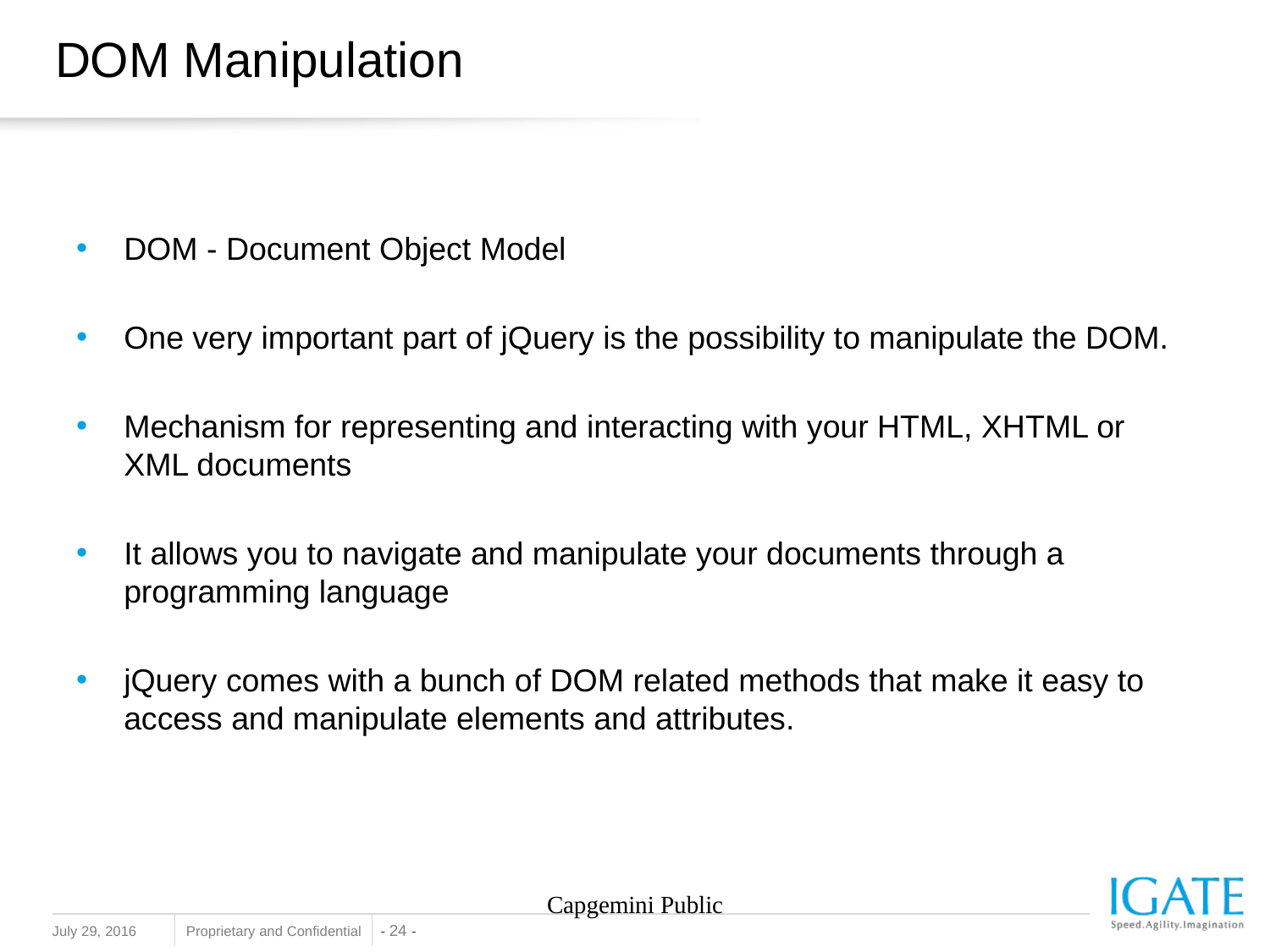

# DOM Manipulation
DOM - Document Object Model

One very important part of jQuery is the possibility to manipulate the DOM.

Mechanism for representing and interacting with your HTML, XHTML or XML documents

It allows you to navigate and manipulate your documents through a programming language

jQuery comes with a bunch of DOM related methods that make it easy to access and manipulate elements and attributes.

Capgemini Public